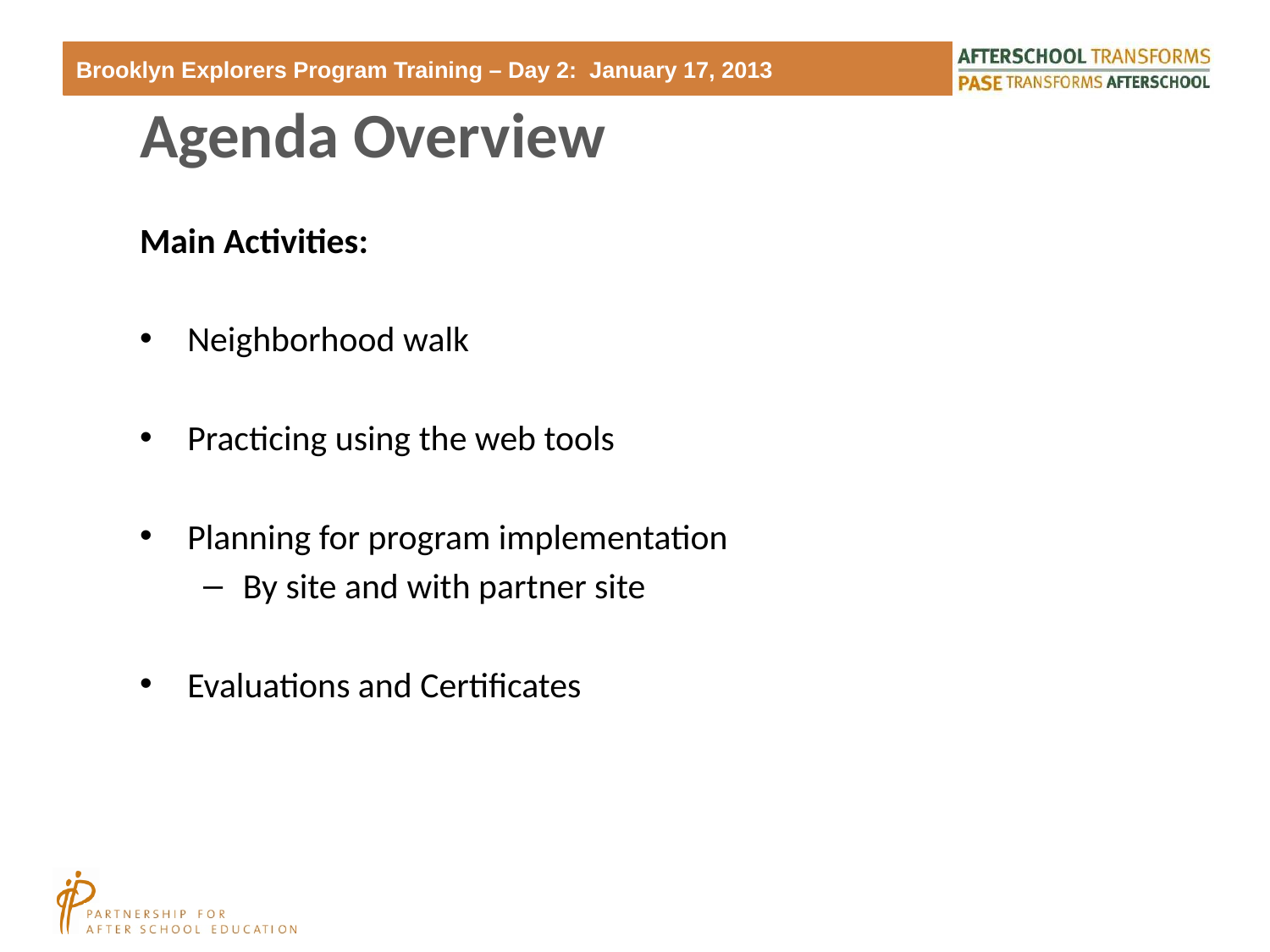

# Agenda Overview
Main Activities:

Neighborhood walk

Practicing using the web tools

Planning for program implementation
By site and with partner site

Evaluations and Certificates